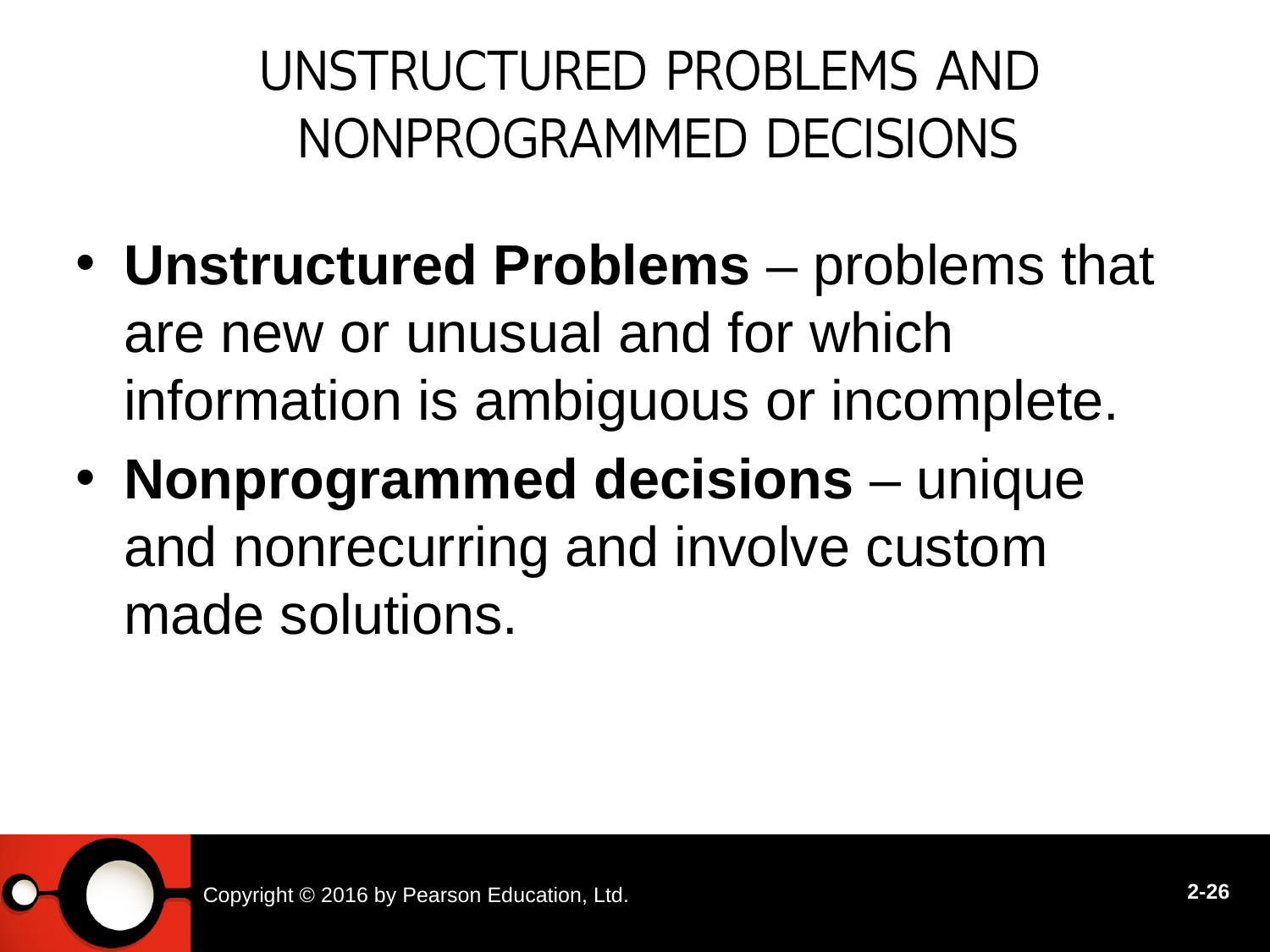

# Unstructured Problems and Nonprogrammed Decisions
Unstructured Problems – problems that are new or unusual and for which information is ambiguous or incomplete.
Nonprogrammed decisions – unique and nonrecurring and involve custom made solutions.
Copyright © 2016 by Pearson Education, Ltd.
2-26